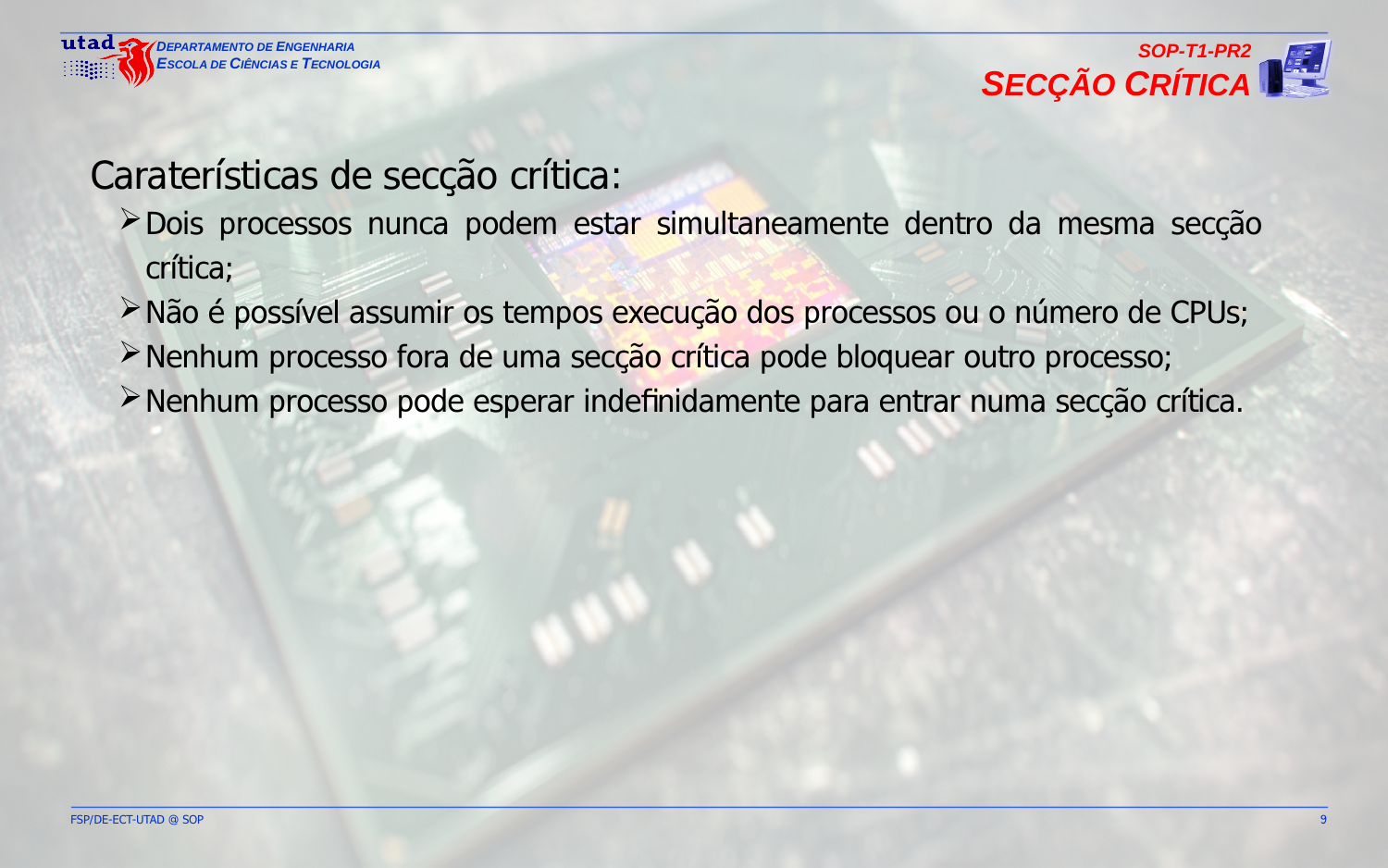

SOP-T1-PR2
SECÇÃO CRÍTICA
Caraterísticas de secção crítica:
Dois processos nunca podem estar simultaneamente dentro da mesma secção crítica;
Não é possível assumir os tempos execução dos processos ou o número de CPUs;
Nenhum processo fora de uma secção crítica pode bloquear outro processo;
Nenhum processo pode esperar indefinidamente para entrar numa secção crítica.